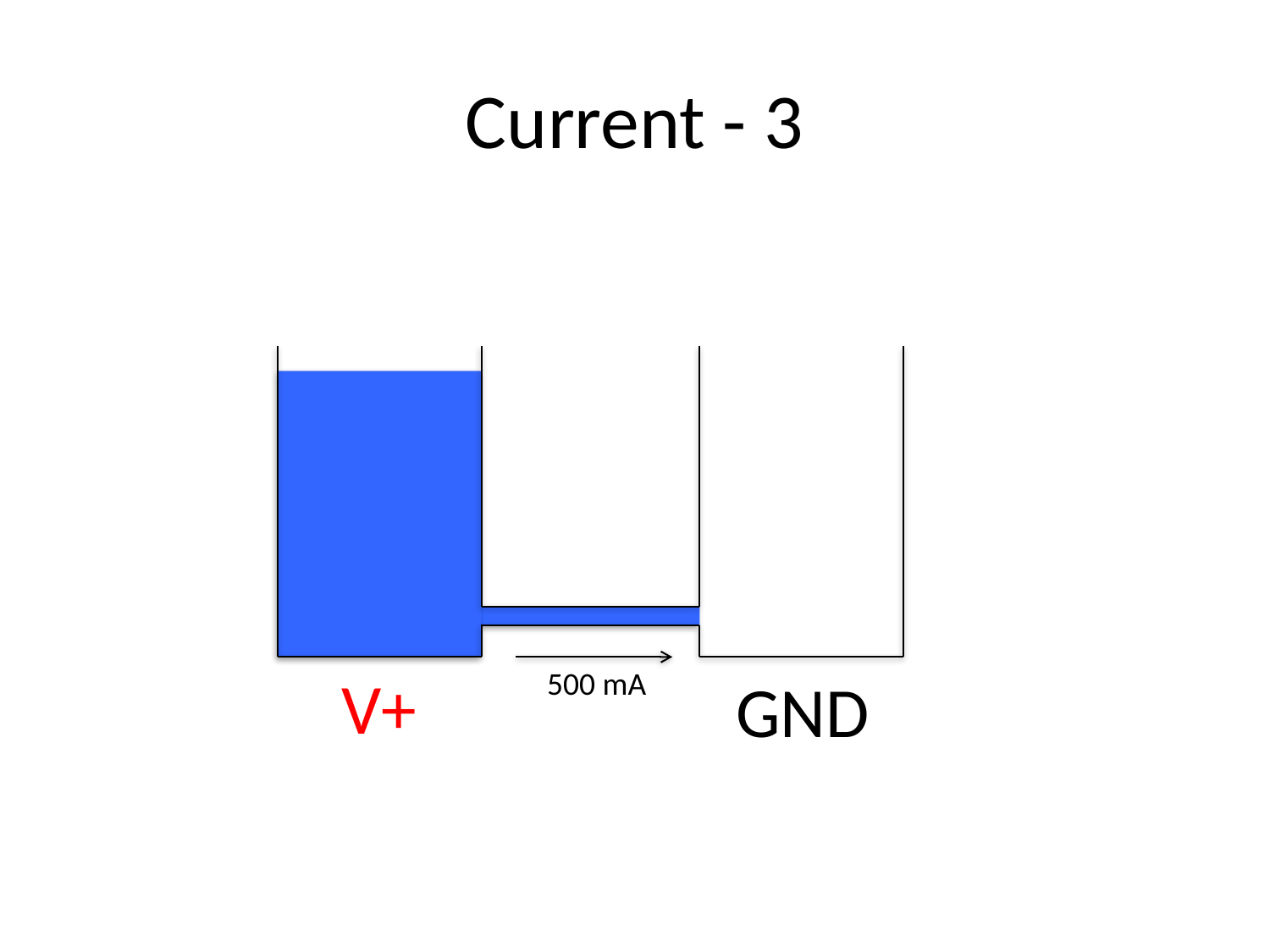

# Current - 3

V+
500 mA
GND